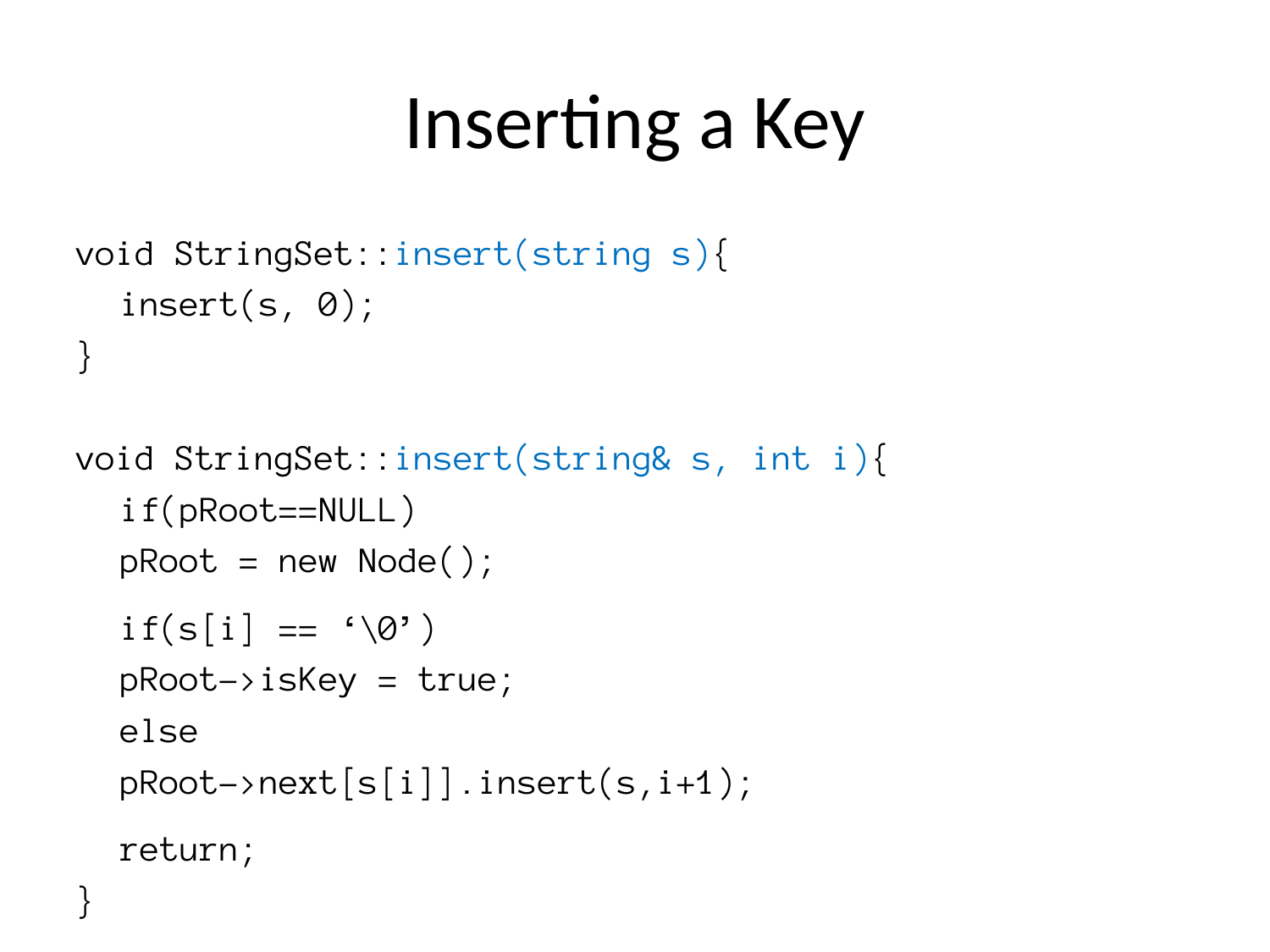

# Inserting a Key
void StringSet::insert(string s){
	insert(s, 0);
}

void StringSet::insert(string& s, int i){
	if(pRoot==NULL)
		pRoot = new Node();

	if(s[i] == ‘\0’)
		pRoot->isKey = true;
	else
		pRoot->next[s[i]].insert(s,i+1);

	return;
}